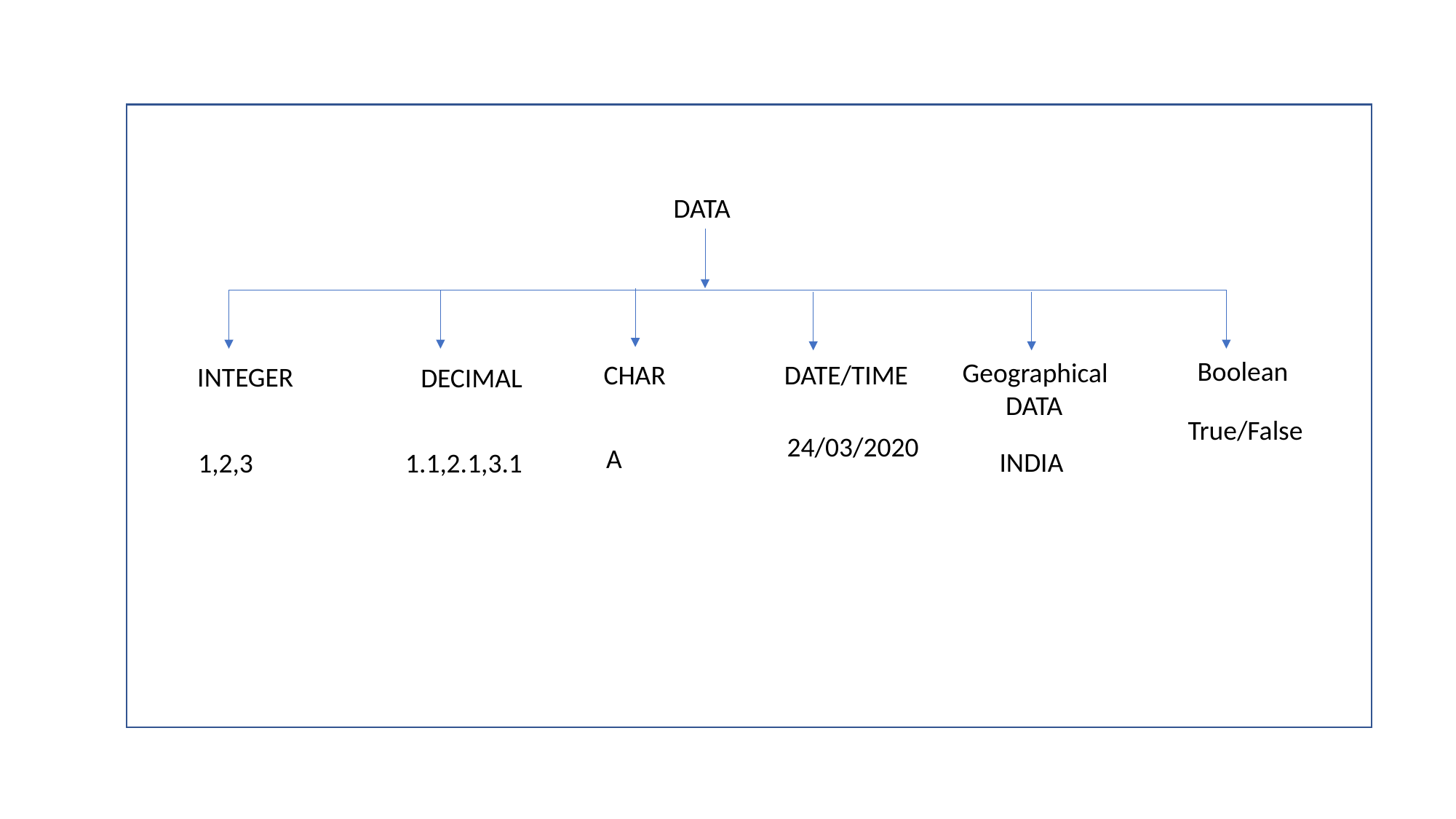

DATA
Boolean
Geographical
       DATA
CHAR
DATE/TIME
INTEGER
DECIMAL
True/False
24/03/2020
A
INDIA
1,2,3
1.1,2.1,3.1